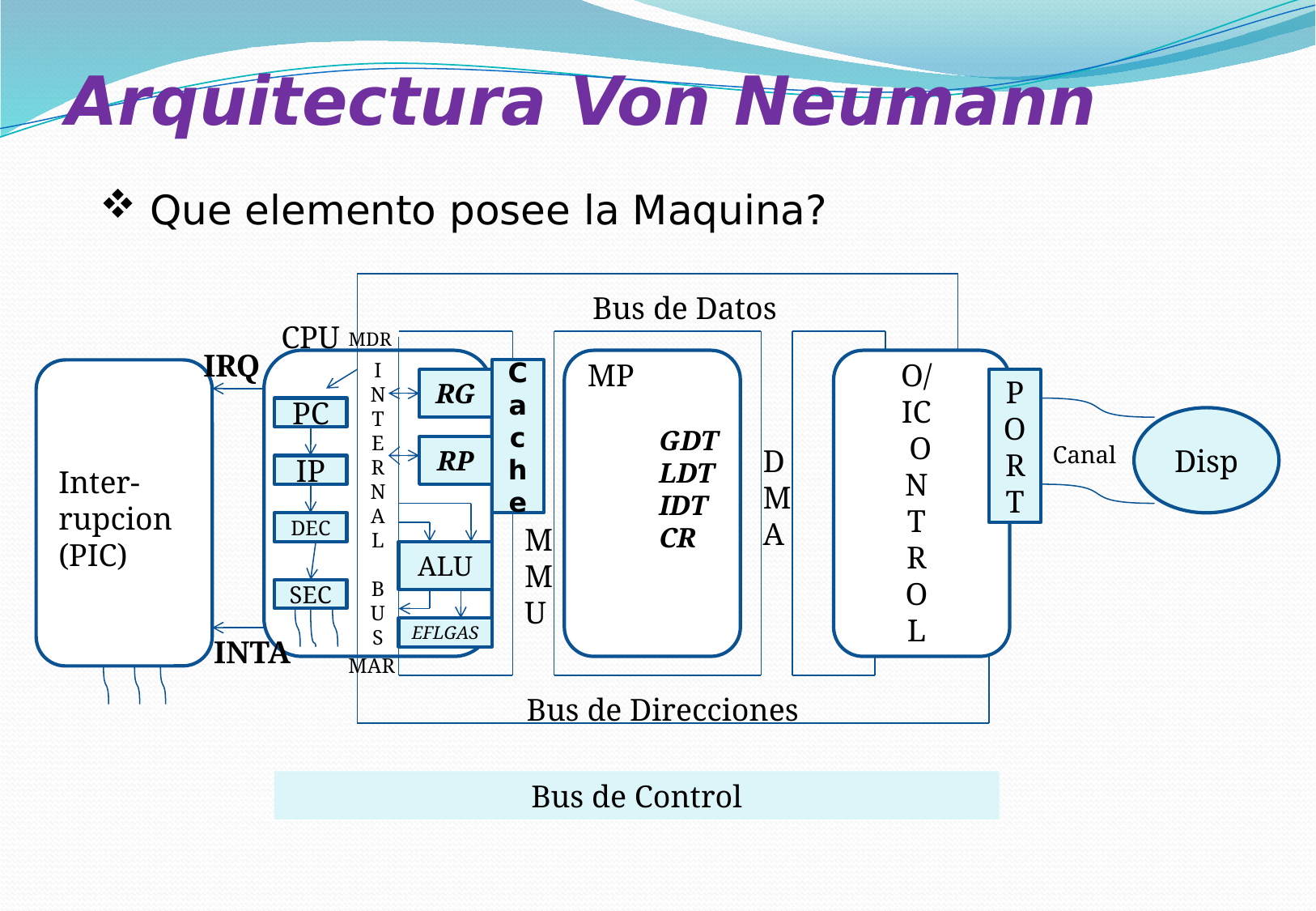

# Arquitectura Von Neumann
 Que elemento posee la Maquina?
Bus de Datos
CPU
MDR
IRQ
I
N
T
E
R
N
A
L

B
U
S
MP

O/IC
 O
N
T
R
O
L

Ca
che
RG
PORT
PC
Disp
GDT
LDT
IDT
CR
Canal
RP
DMA
IP
Inter-rupcion (PIC)
DEC
MMU
ALU
SEC
EFLGAS
INTA
MAR
Bus de Direcciones
Bus de Control